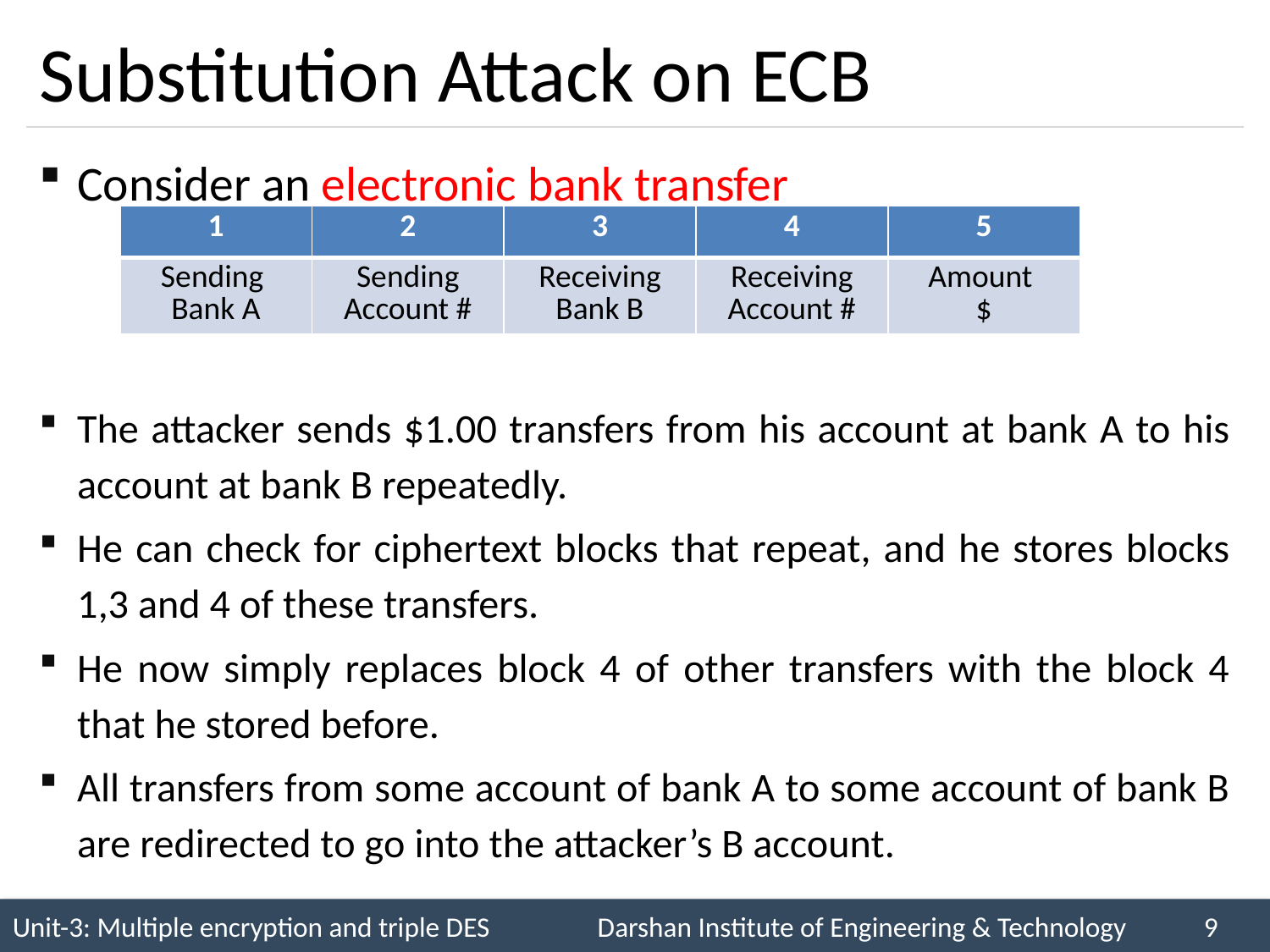

# Substitution Attack on ECB
Consider an electronic bank transfer

The attacker sends $1.00 transfers from his account at bank A to his account at bank B repeatedly.
He can check for ciphertext blocks that repeat, and he stores blocks 1,3 and 4 of these transfers.
He now simply replaces block 4 of other transfers with the block 4 that he stored before.
All transfers from some account of bank A to some account of bank B are redirected to go into the attacker’s B account.
| 1 | 2 | 3 | 4 | 5 |
| --- | --- | --- | --- | --- |
| Sending Bank A | Sending Account # | Receiving Bank B | Receiving Account # | Amount $ |